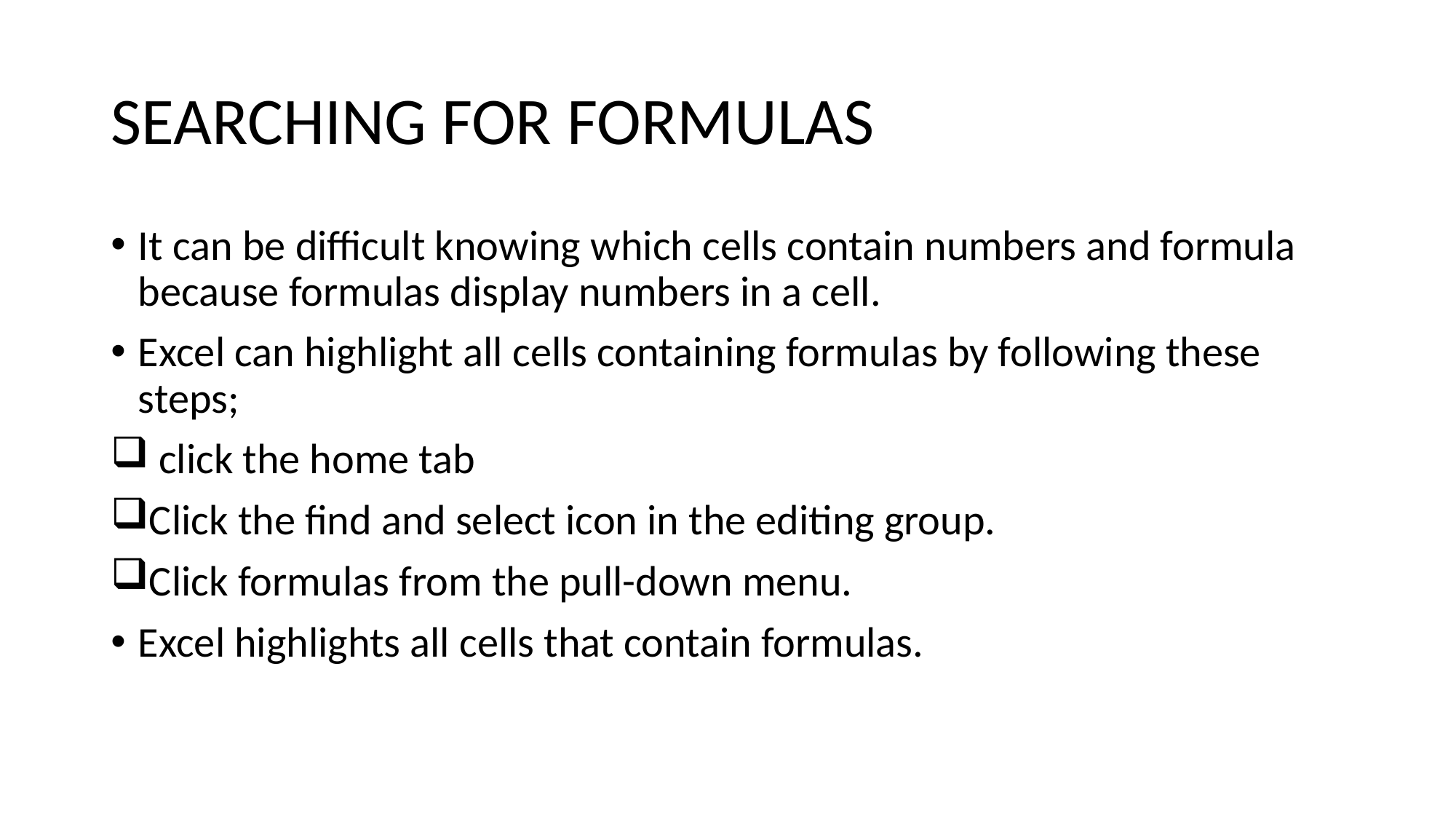

# SEARCHING FOR FORMULAS
It can be difficult knowing which cells contain numbers and formula because formulas display numbers in a cell.
Excel can highlight all cells containing formulas by following these steps;
 click the home tab
Click the find and select icon in the editing group.
Click formulas from the pull-down menu.
Excel highlights all cells that contain formulas.